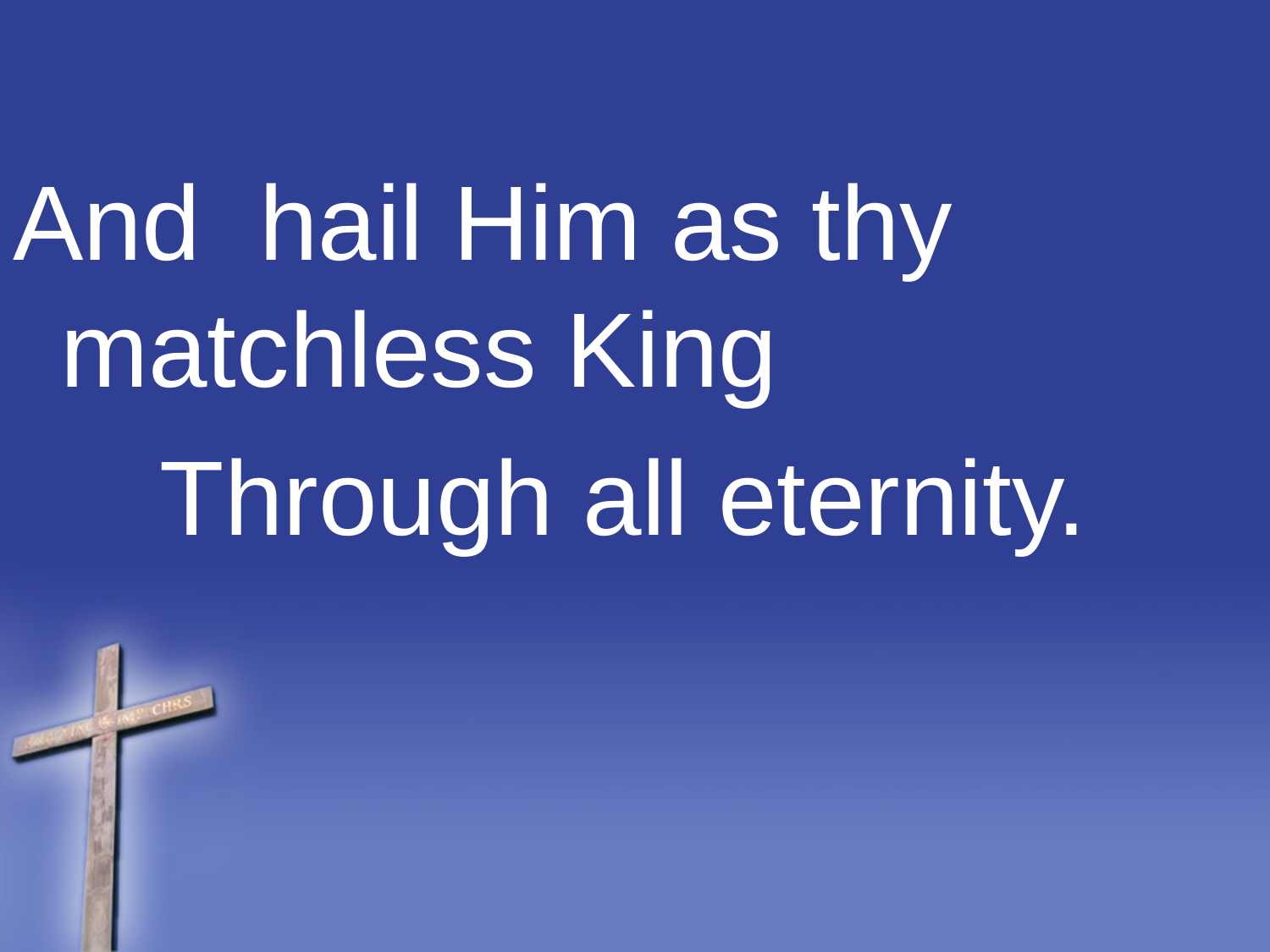

And  hail Him as thy matchless King
     Through all eternity.